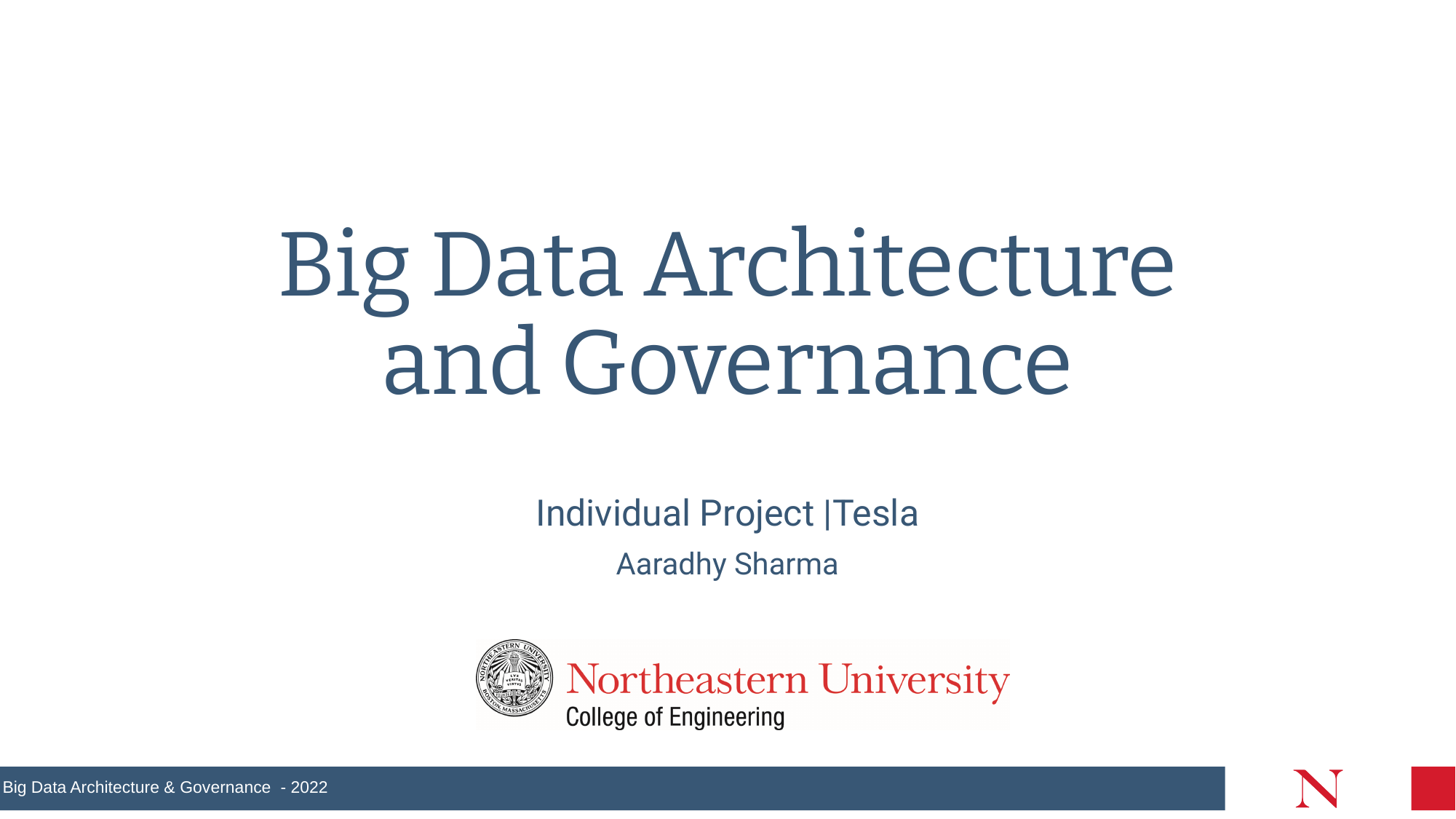

# Big Data Architecture and Governance

Individual Project |Tesla
Aaradhy Sharma